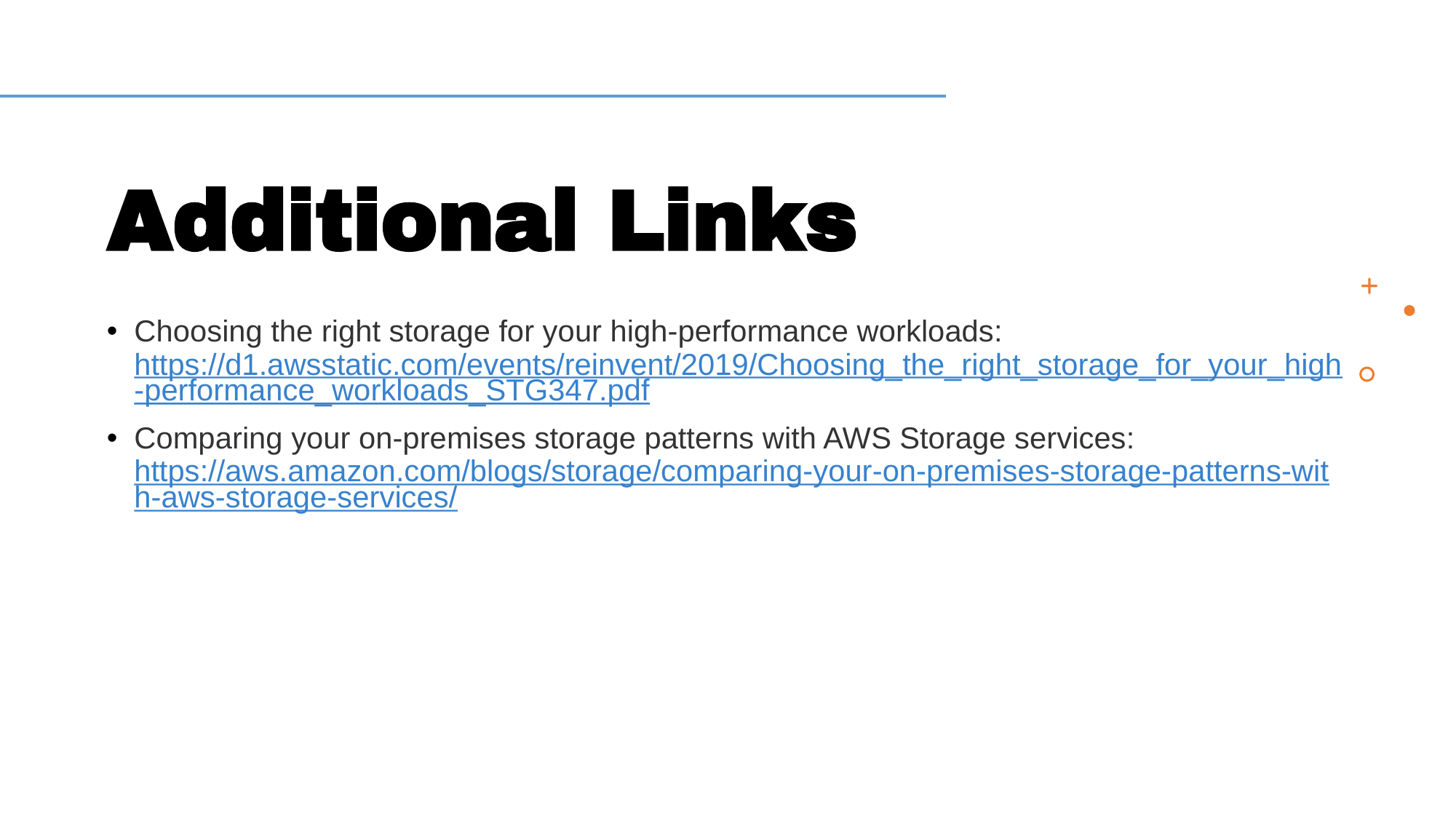

# Additional Links

Choosing the right storage for your high-performance workloads: https://d1.awsstatic.com/events/reinvent/2019/Choosing_the_right_storage_for_your_high-performance_workloads_STG347.pdf
Comparing your on-premises storage patterns with AWS Storage services: https://aws.amazon.com/blogs/storage/comparing-your-on-premises-storage-patterns-with-aws-storage-services/